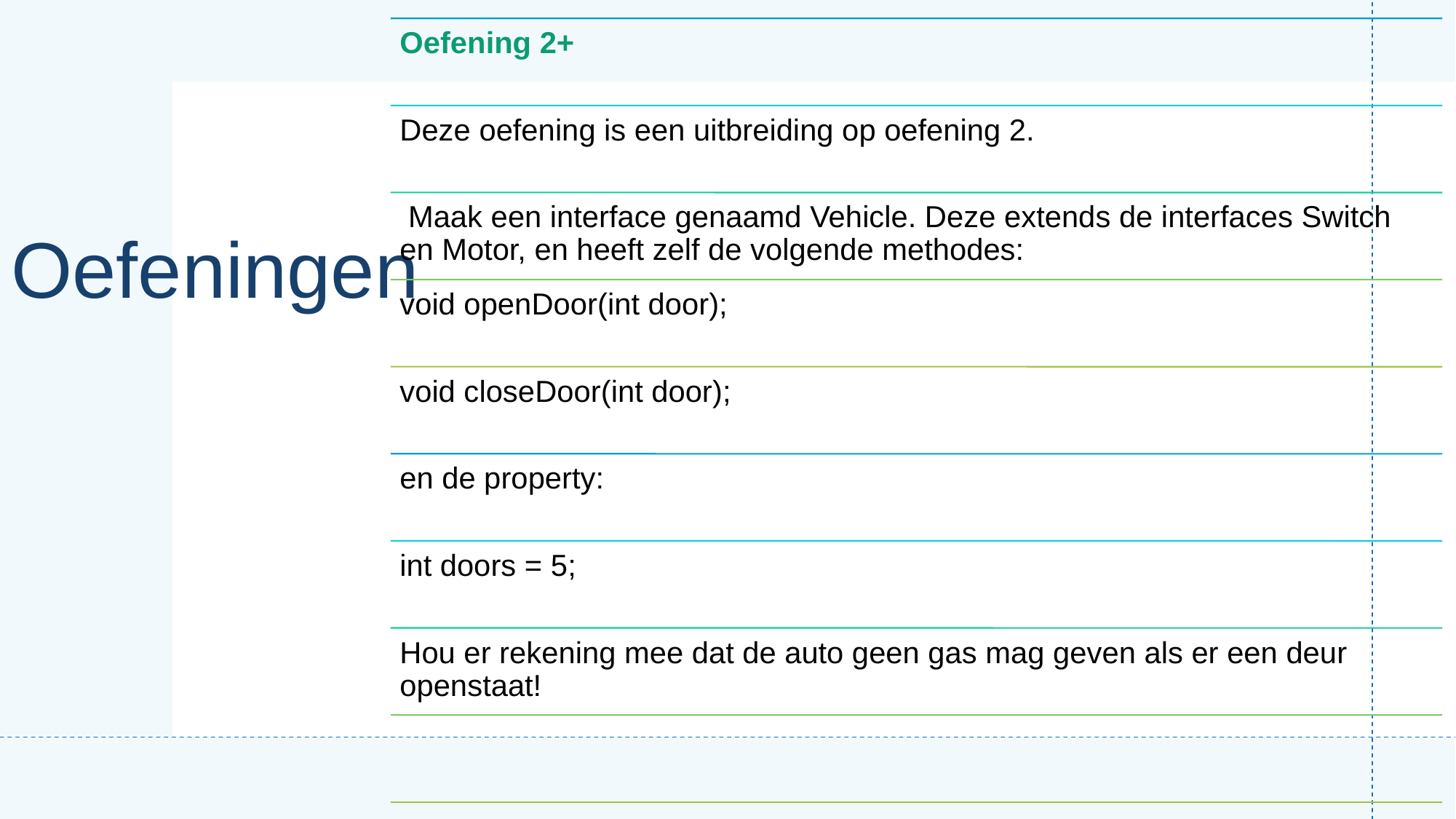

# Oefeningen

Oefening 2+
Deze oefening is een uitbreiding op oefening 2.
 Maak een interface genaamd Vehicle. Deze extends de interfaces Switch en Motor, en heeft zelf de volgende methodes:
void openDoor(int door);
void closeDoor(int door);
en de property:
int doors = 5;
Hou er rekening mee dat de auto geen gas mag geven als er een deur openstaat!